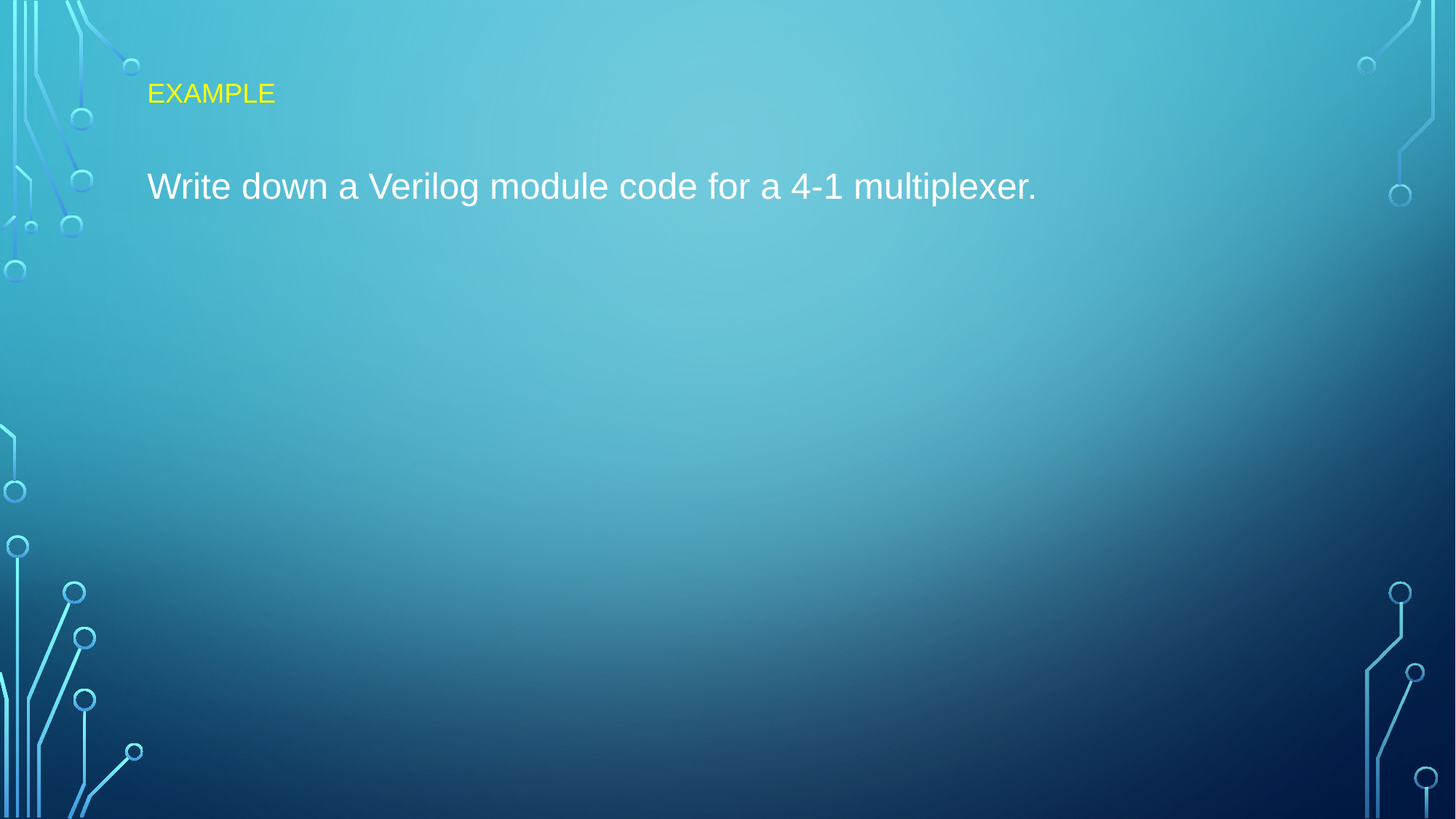

# Example
Write down a Verilog module code for a 4-1 multiplexer.